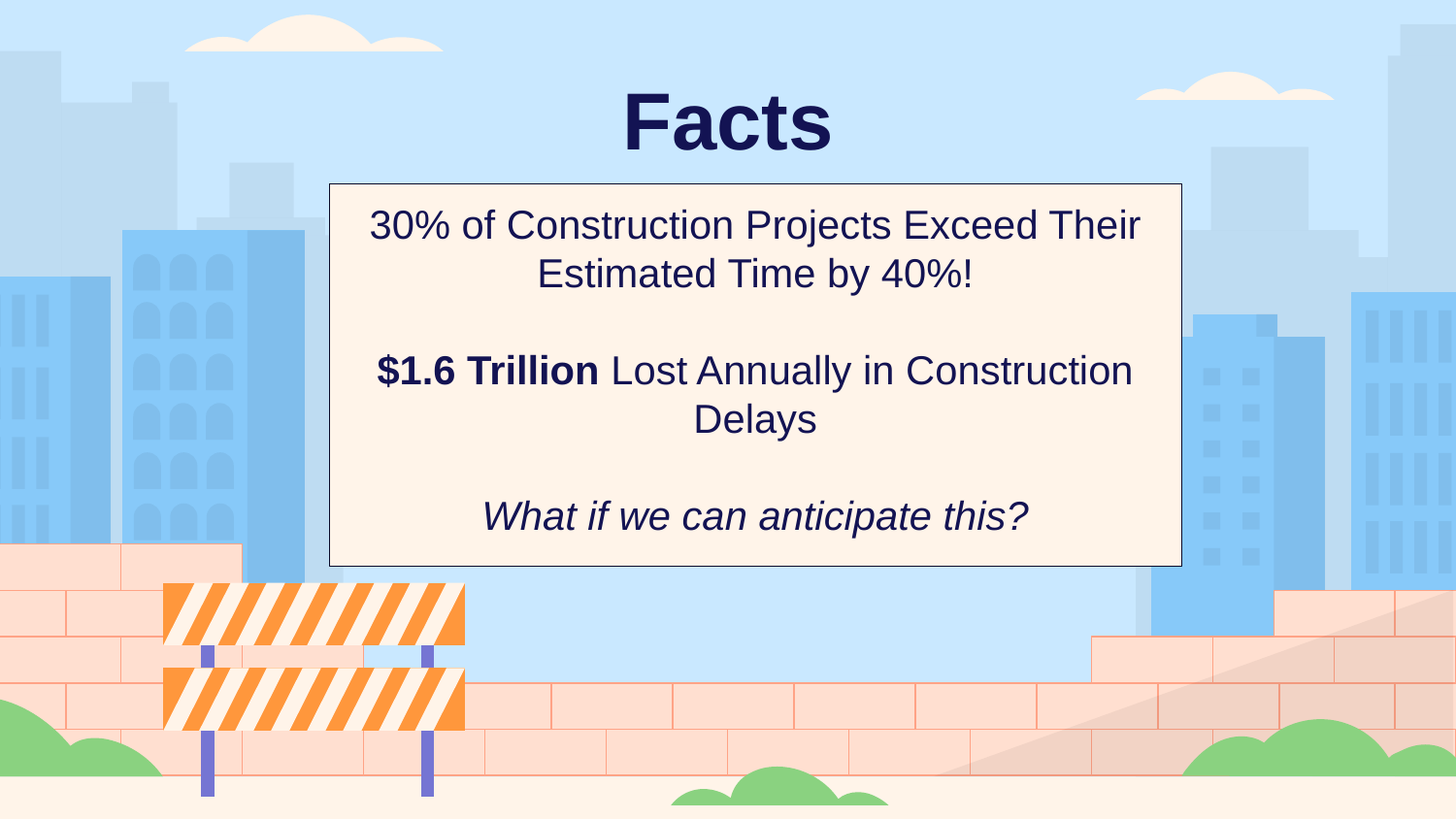

Facts
#
30% of Construction Projects Exceed Their Estimated Time by 40%!
$1.6 Trillion Lost Annually in Construction Delays

What if we can anticipate this?